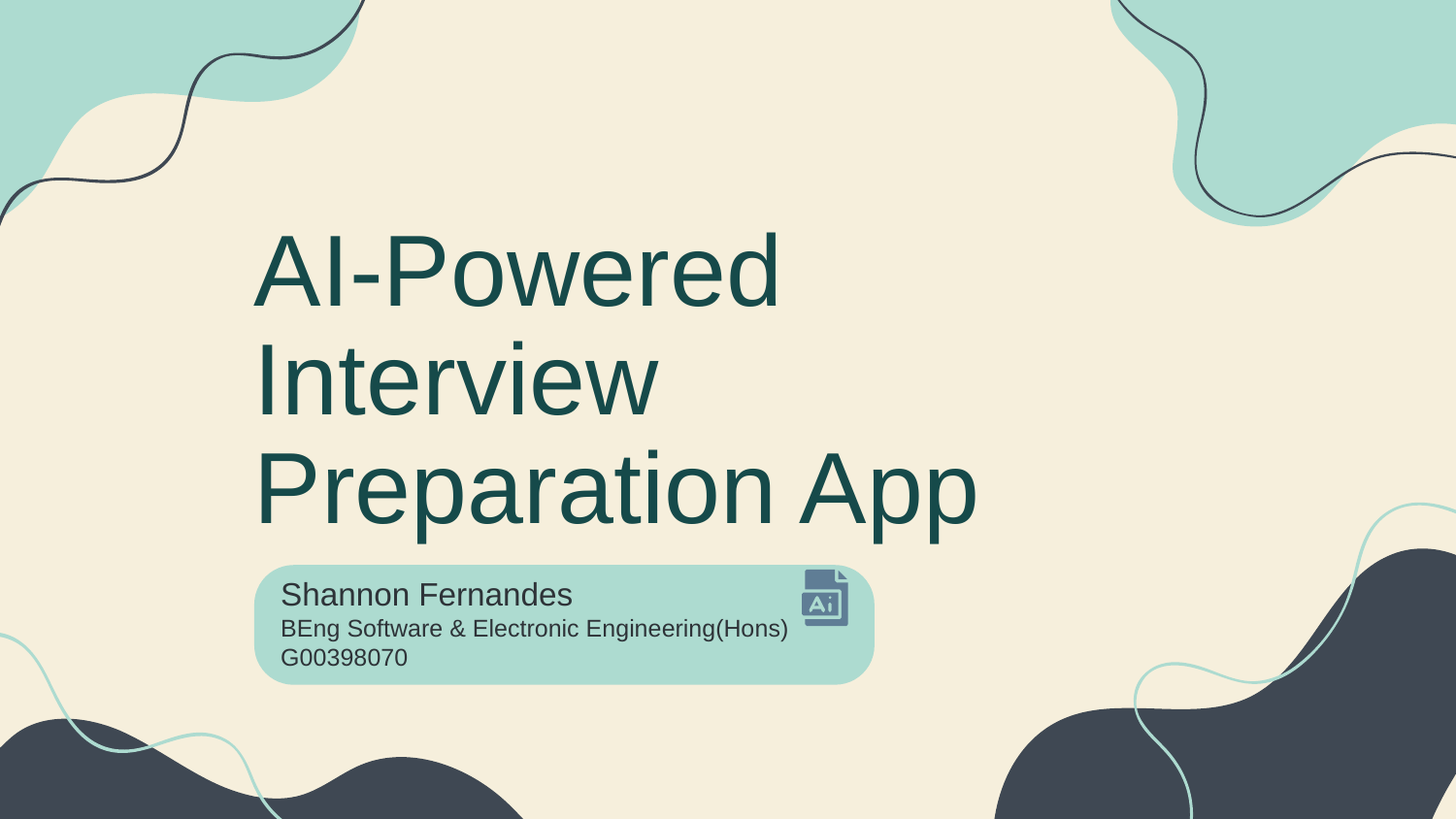

# AI-Powered Interview Preparation App

Shannon Fernandes
BEng Software & Electronic Engineering(Hons)
G00398070